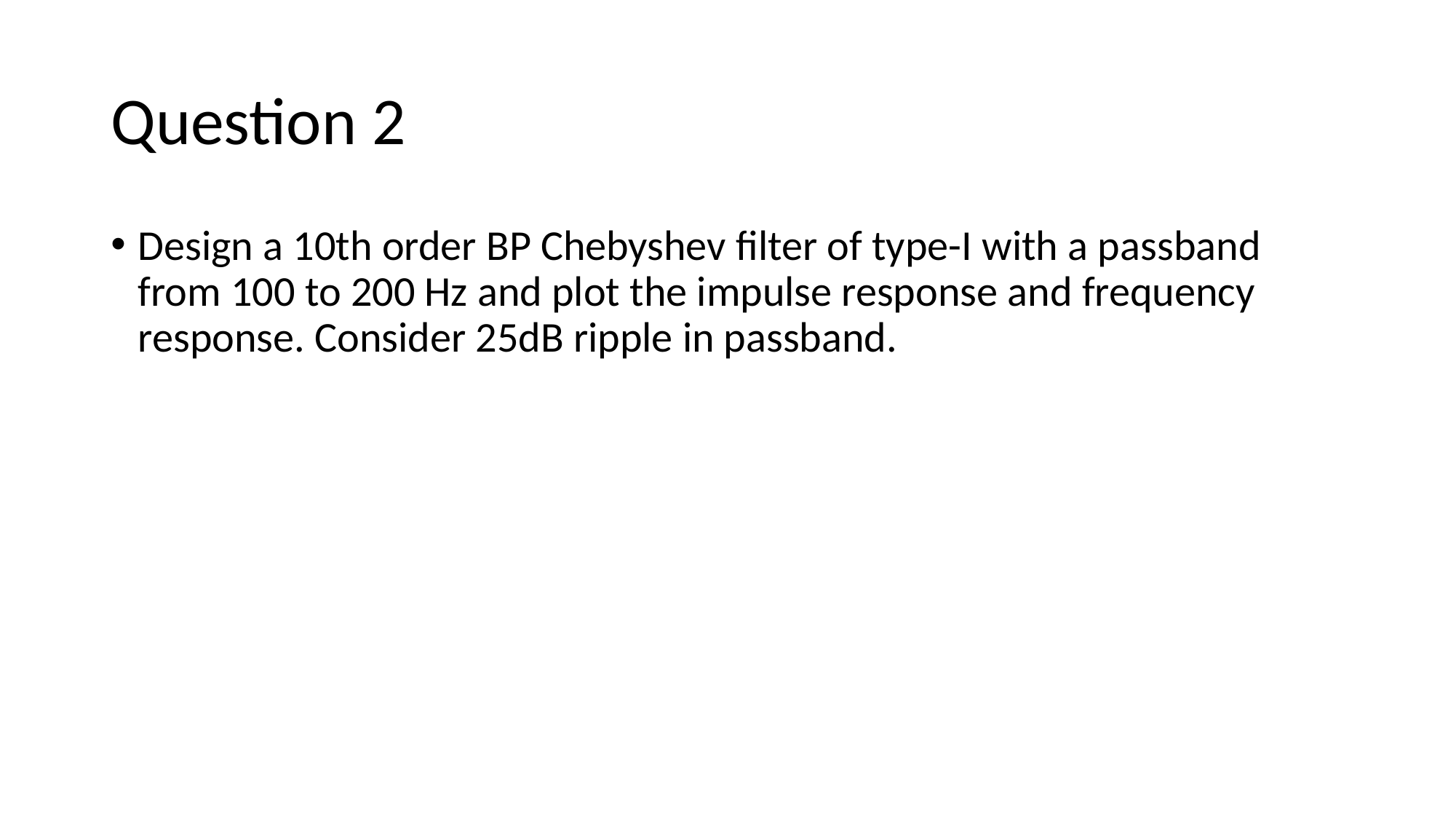

# Question 2
Design a 10th order BP Chebyshev filter of type-I with a passband from 100 to 200 Hz and plot the impulse response and frequency response. Consider 25dB ripple in passband.